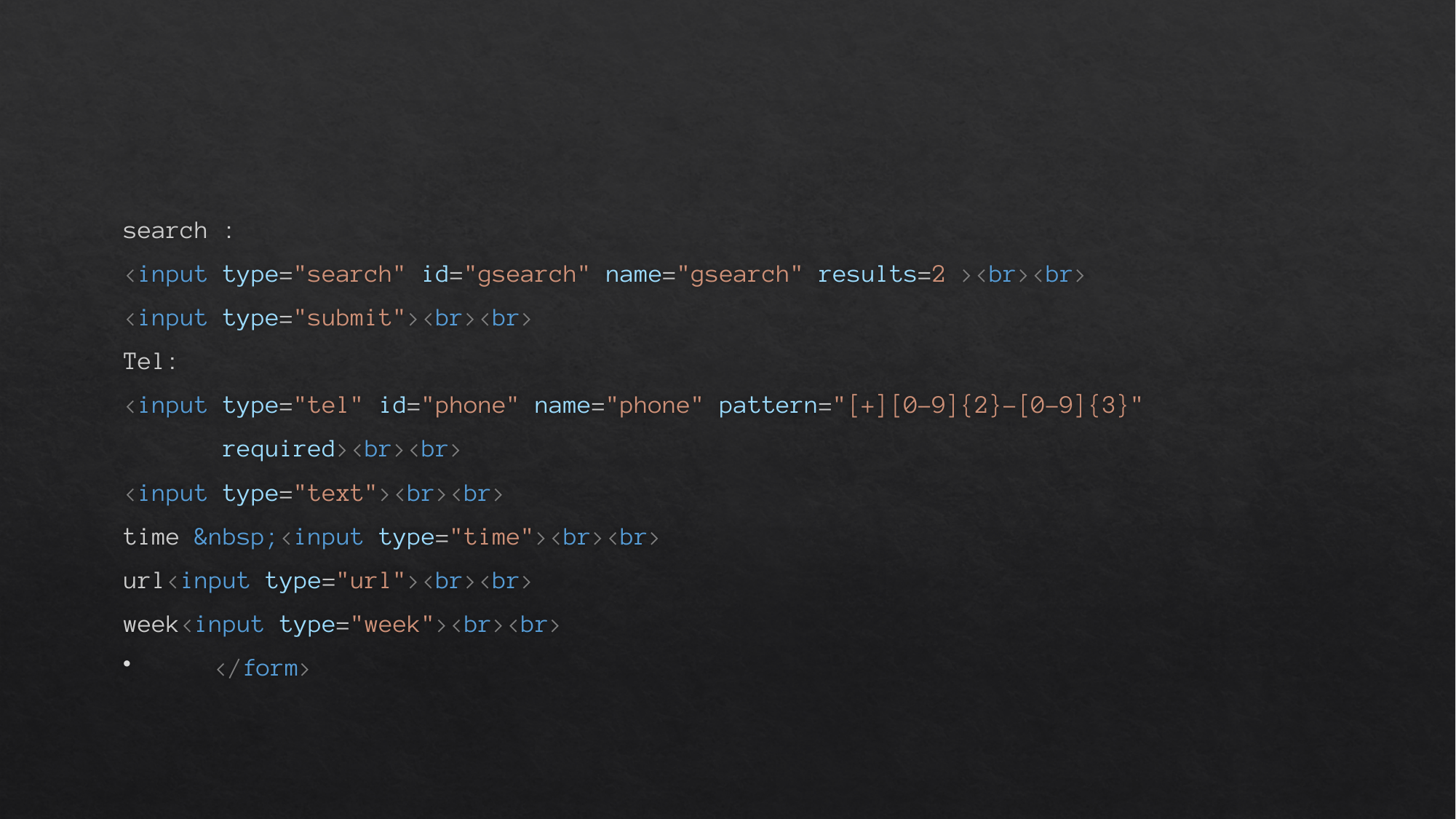

#
search :
<input type="search" id="gsearch" name="gsearch" results=2 ><br><br>
<input type="submit"><br><br>
Tel:
<input type="tel" id="phone" name="phone" pattern="[+][0-9]{2}-[0-9]{3}"
       required><br><br>
<input type="text"><br><br>
time &nbsp;<input type="time"><br><br>
url<input type="url"><br><br>
week<input type="week"><br><br>
    </form>